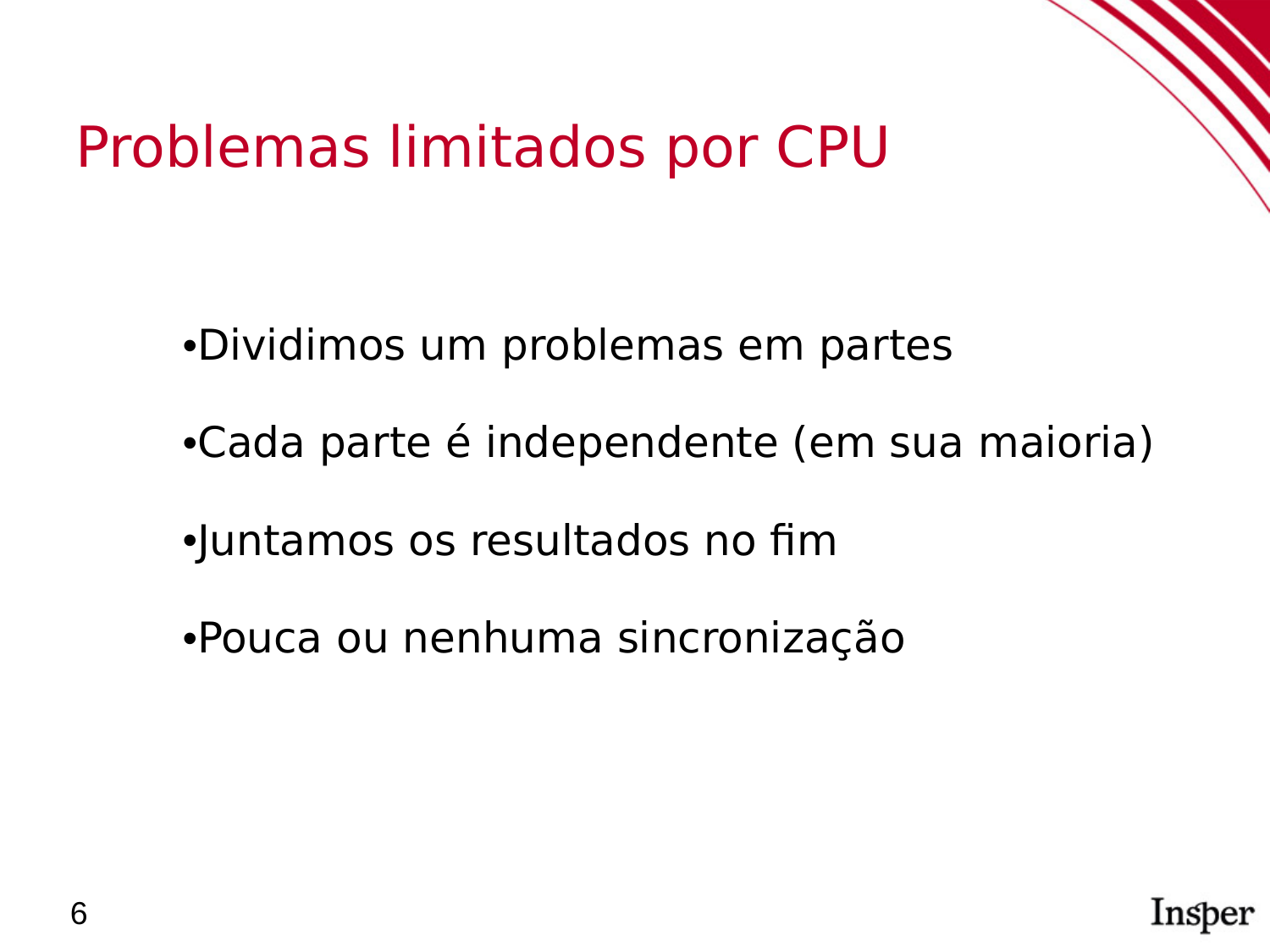

Problemas limitados por CPU

Dividimos um problemas em partes
Cada parte é independente (em sua maioria)
Juntamos os resultados no fim
Pouca ou nenhuma sincronização

6